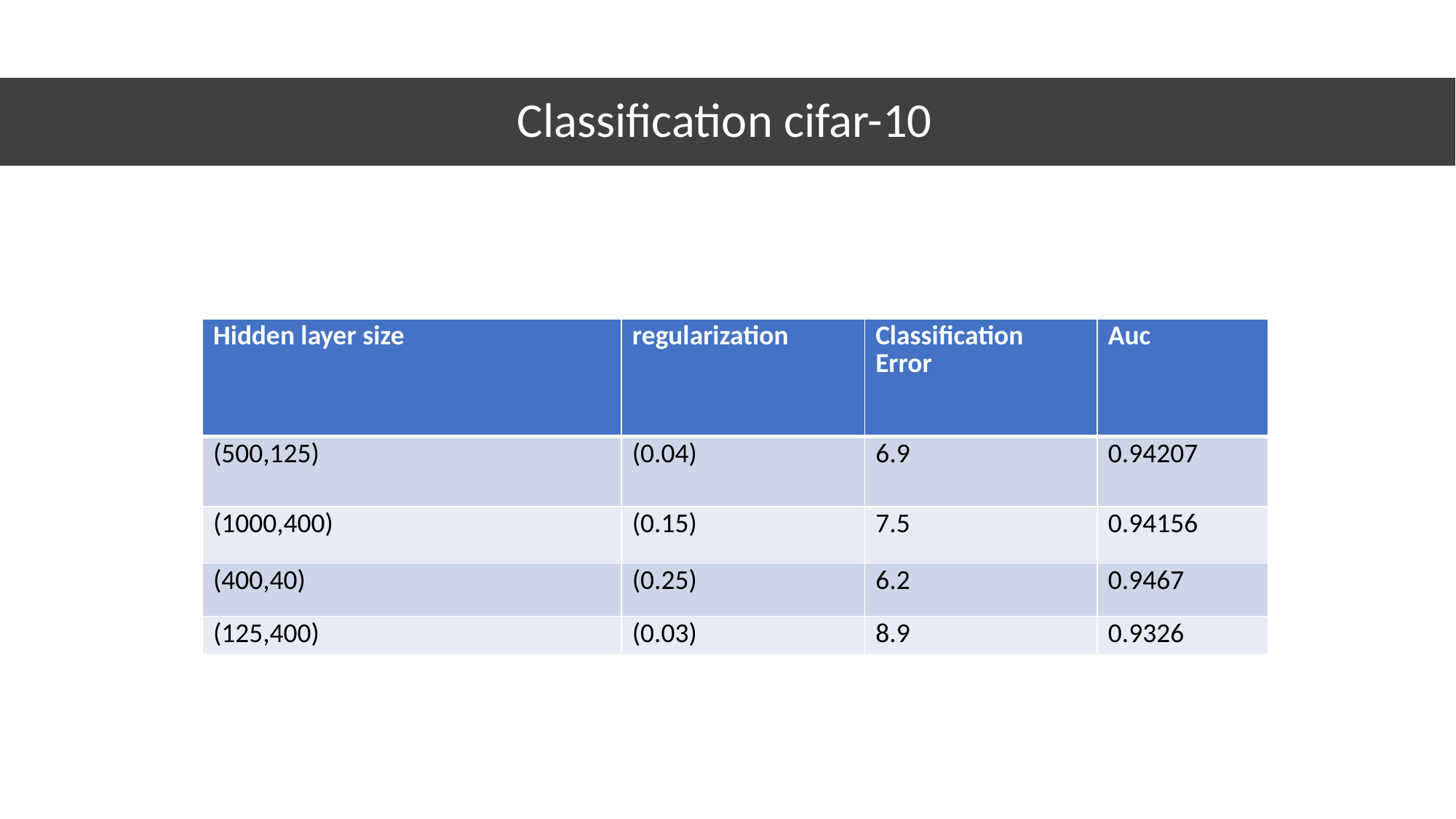

# Classification cifar-10

| Hidden layer size | regularization | Classification Error | Auc |
| --- | --- | --- | --- |
| (500,125) | (0.04) | 6.9 | 0.94207 |
| (1000,400) | (0.15) | 7.5 | 0.94156 |
| (400,40) | (0.25) | 6.2 | 0.9467 |
| (125,400) | (0.03) | 8.9 | 0.9326 |